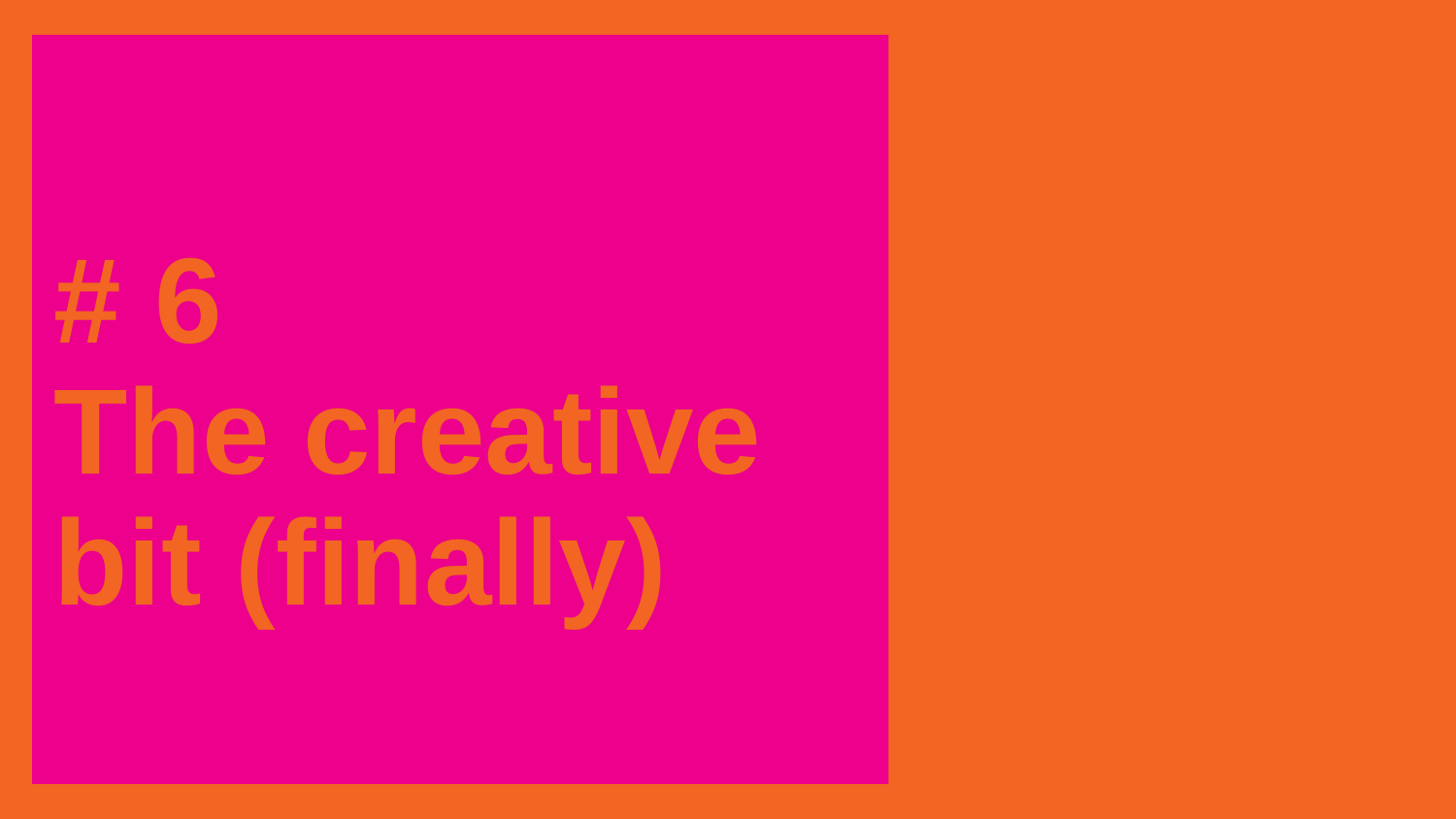

# # 6 The creative bit (finally)